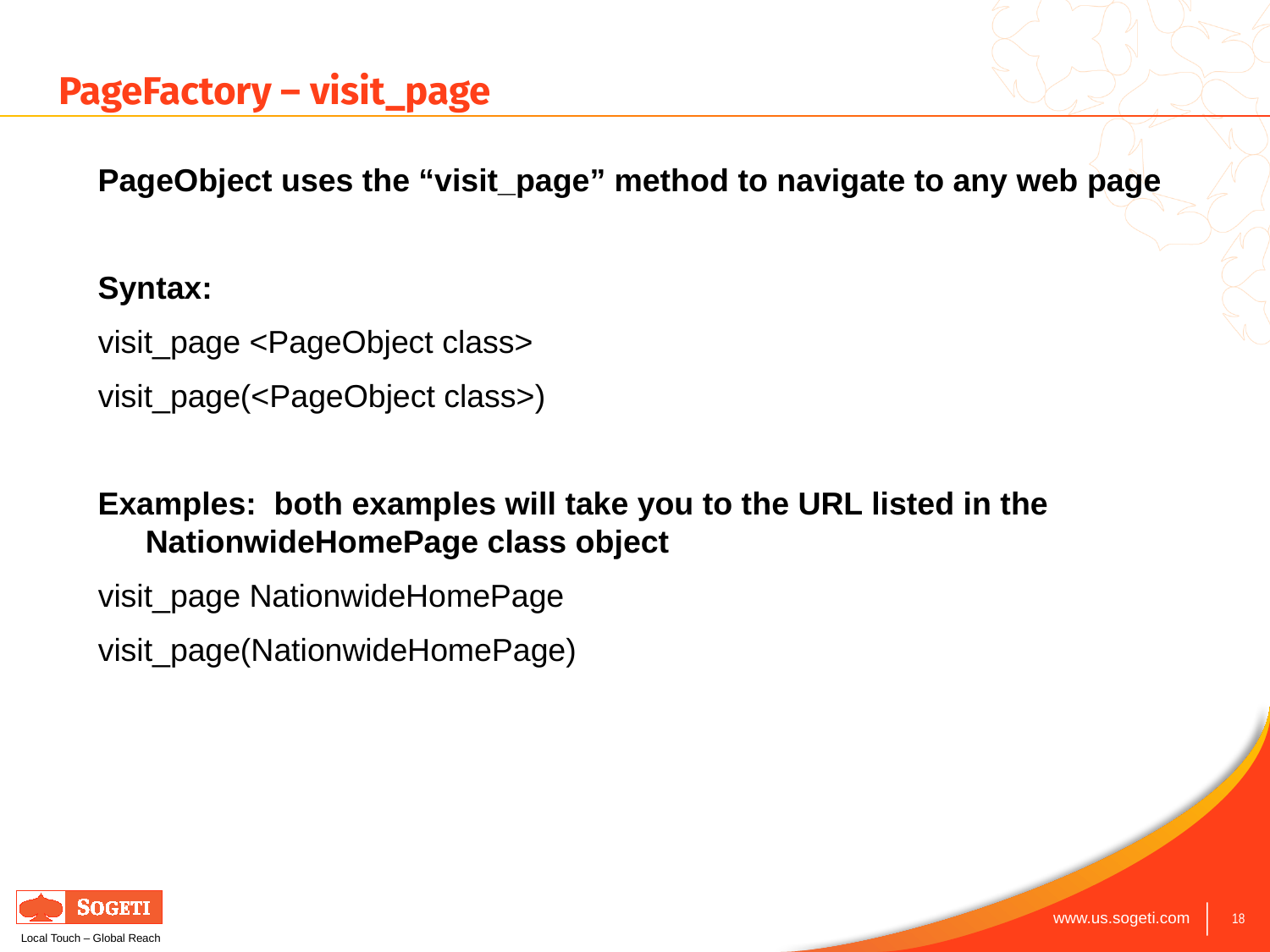

PageFactory – visit_page
PageObject uses the “visit_page” method to navigate to any web page

Syntax:
visit_page <PageObject class>
visit_page(<PageObject class>)

Examples:  both examples will take you to the URL listed in the NationwideHomePage class object
visit_page NationwideHomePage
visit_page(NationwideHomePage)